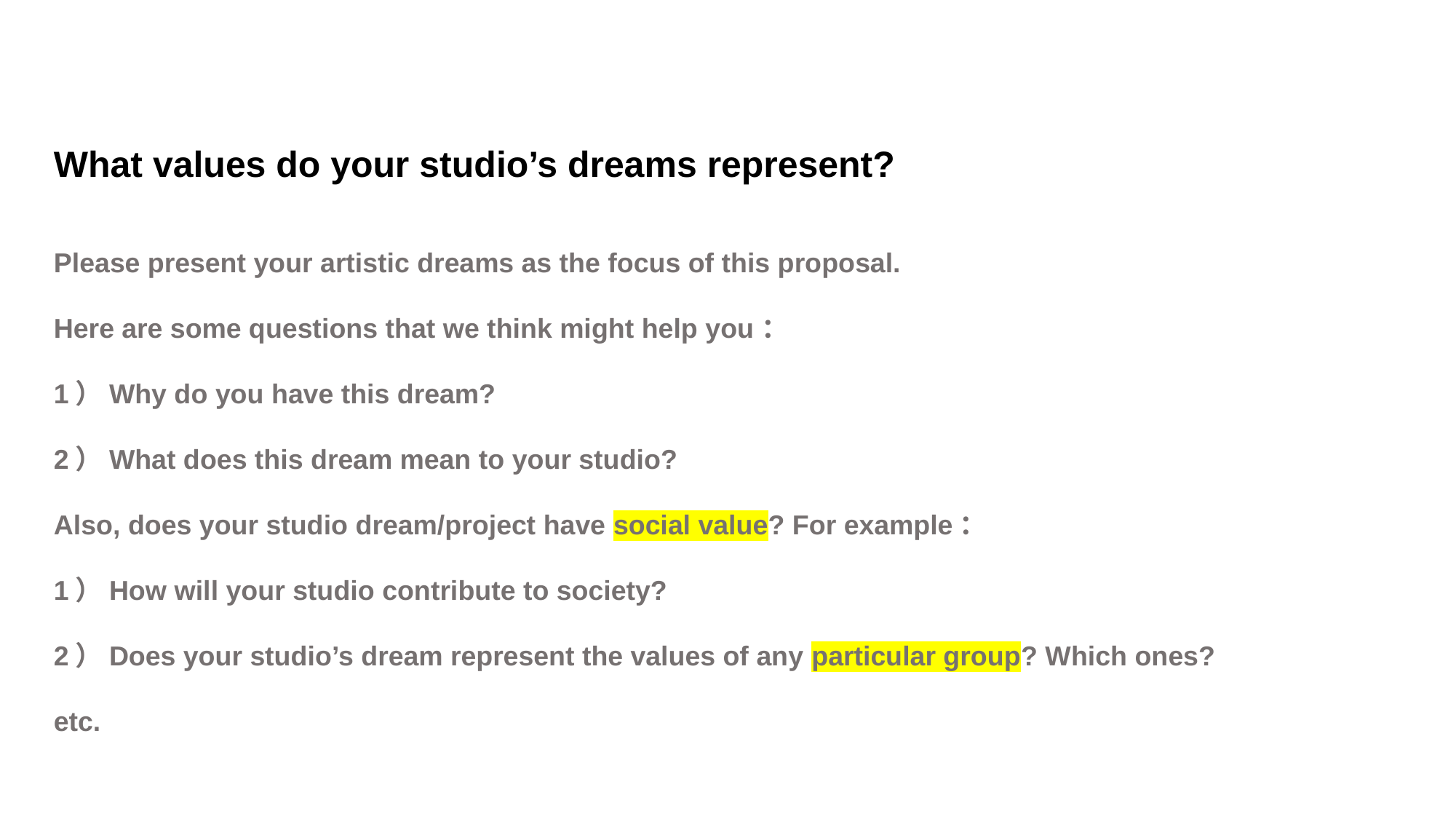

What values do your studio’s dreams represent?
Please present your artistic dreams as the focus of this proposal.

Here are some questions that we think might help you：

1）Why do you have this dream?

2）What does this dream mean to your studio?

Also, does your studio dream/project have social value? For example：

1）How will your studio contribute to society?

2）Does your studio’s dream represent the values of any particular group? Which ones?
etc.